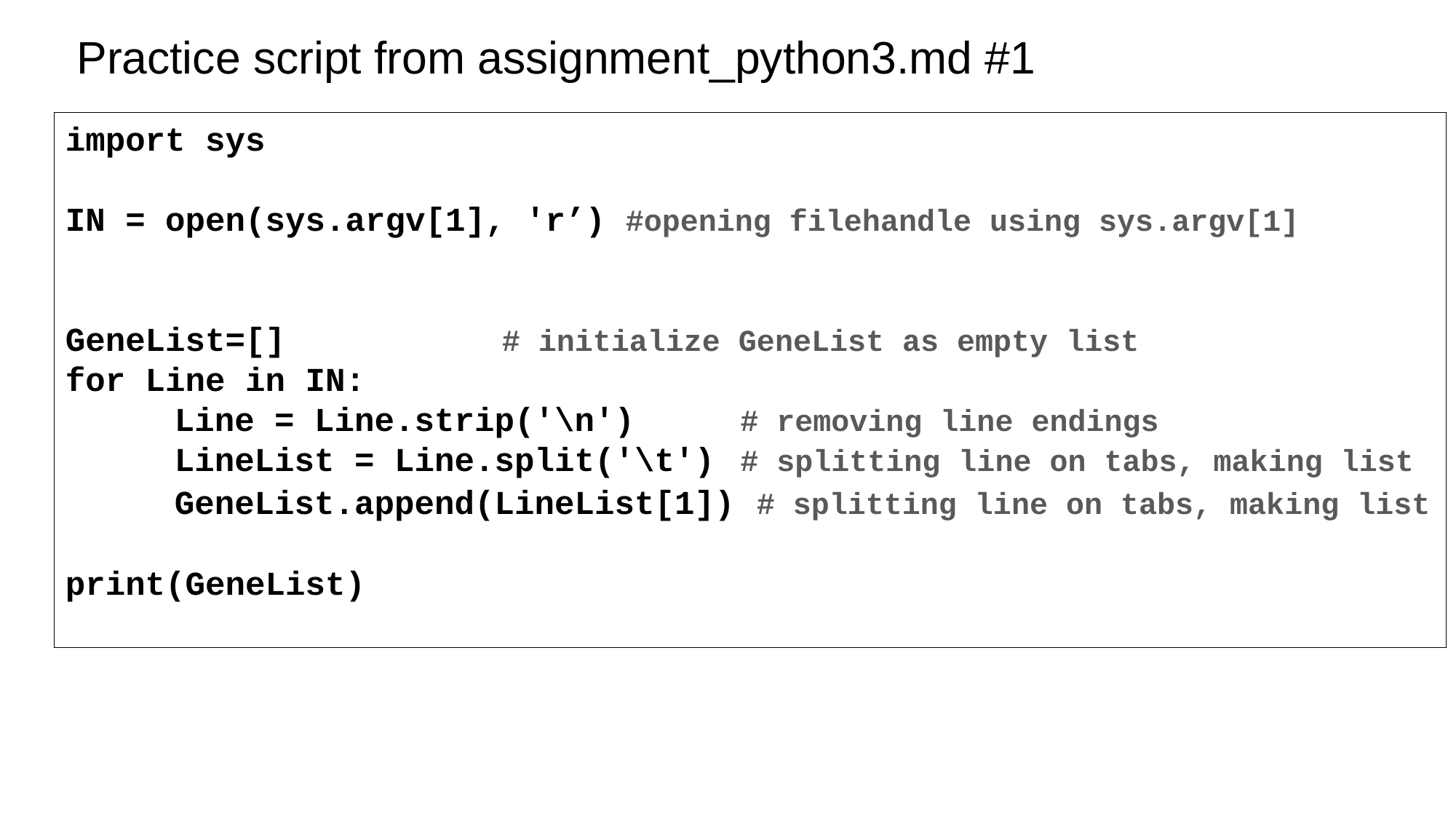

Practice script from assignment_python3.md #1
import sys

IN = open(sys.argv[1], 'r’) #opening filehandle using sys.argv[1]

GeneList=[]		# initialize GeneList as empty list
for Line in IN:
	Line = Line.strip('\n')	 # removing line endings
	LineList = Line.split('\t')	 # splitting line on tabs, making list
	GeneList.append(LineList[1]) # splitting line on tabs, making list

print(GeneList)